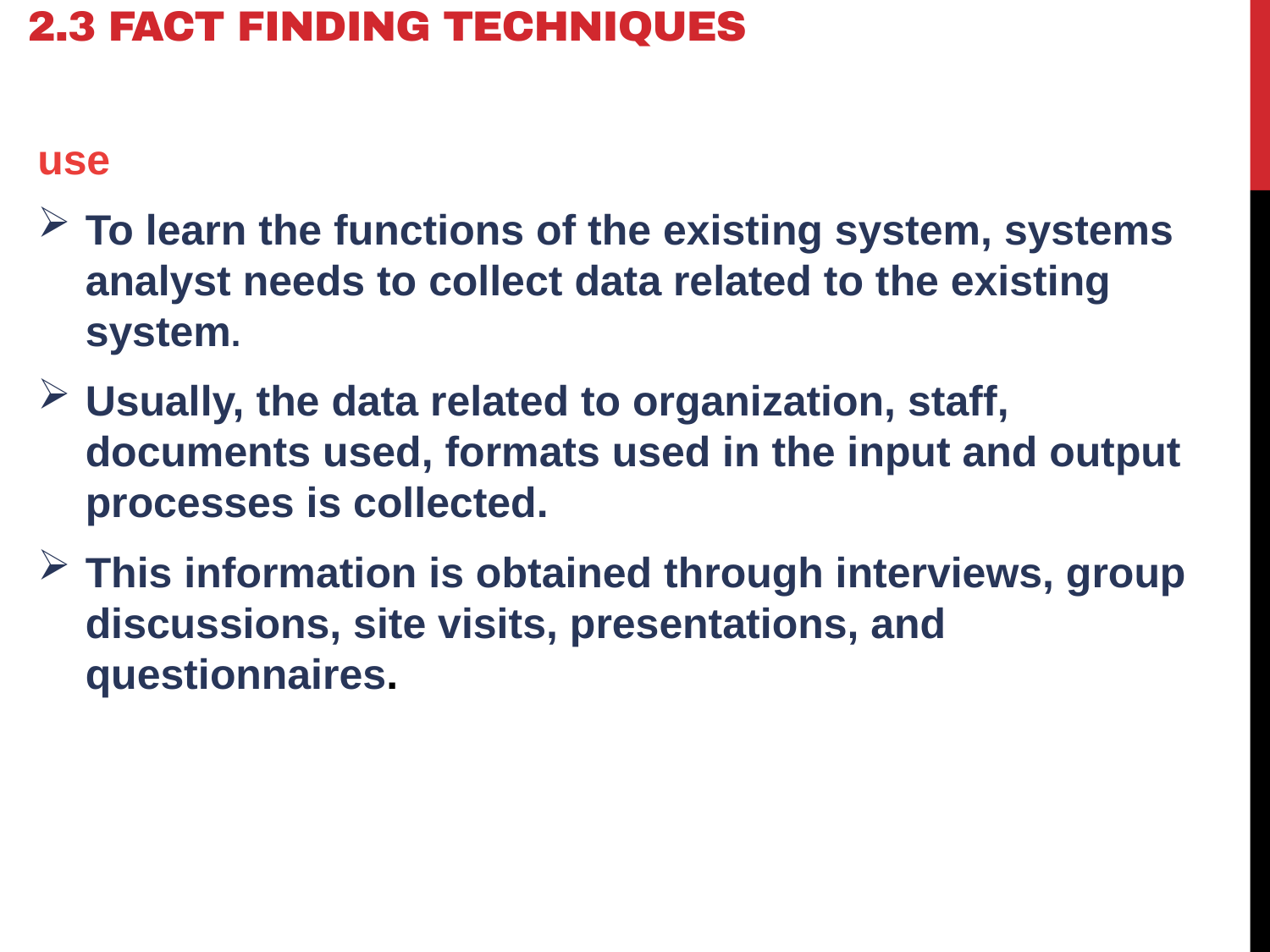

# 2.3 Fact finding techniques
use
To learn the functions of the existing system, systems analyst needs to collect data related to the existing system.
Usually, the data related to organization, staff, documents used, formats used in the input and output processes is collected.
This information is obtained through interviews, group discussions, site visits, presentations, and questionnaires.